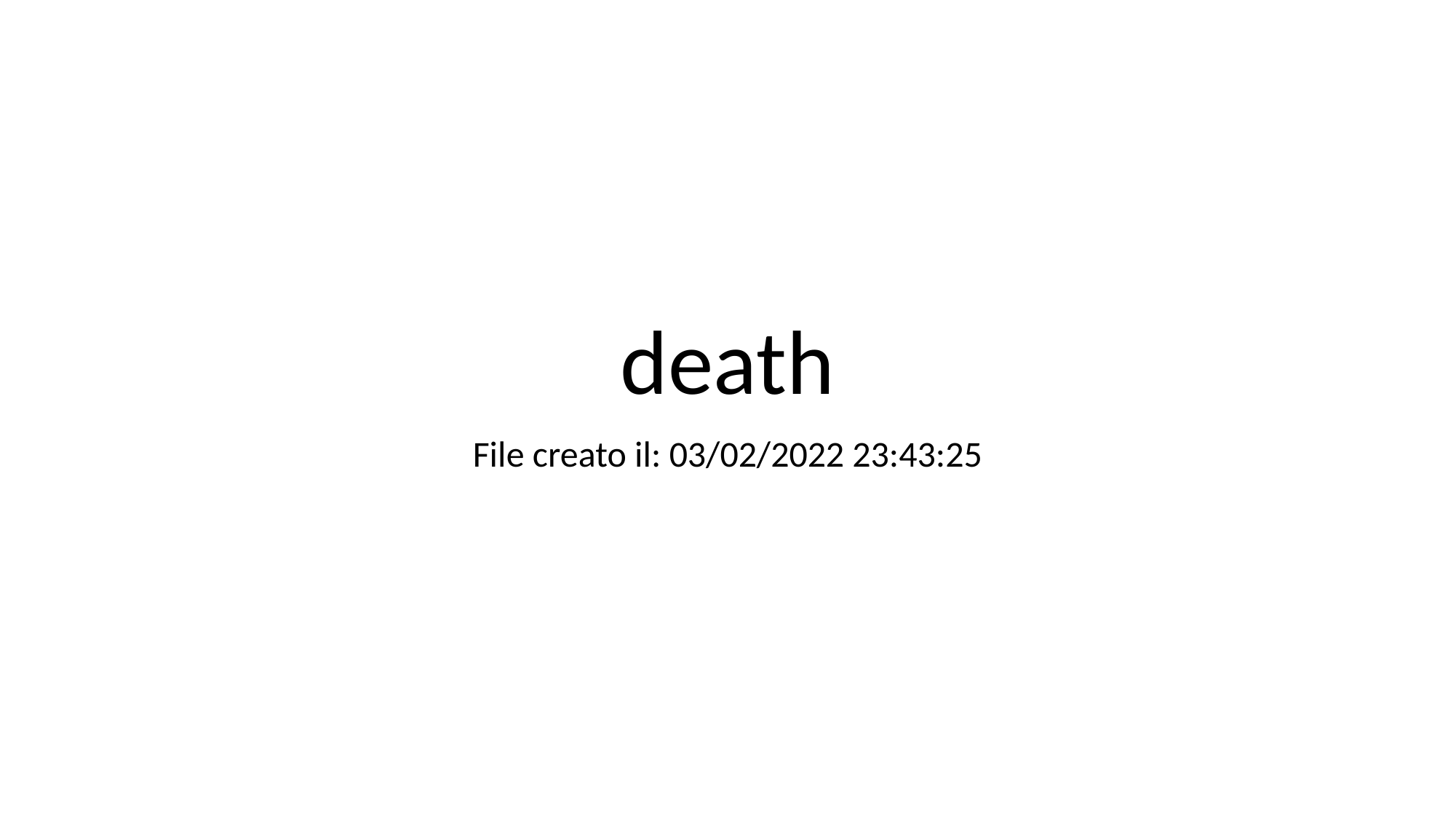

# death
File creato il: 03/02/2022 23:43:25